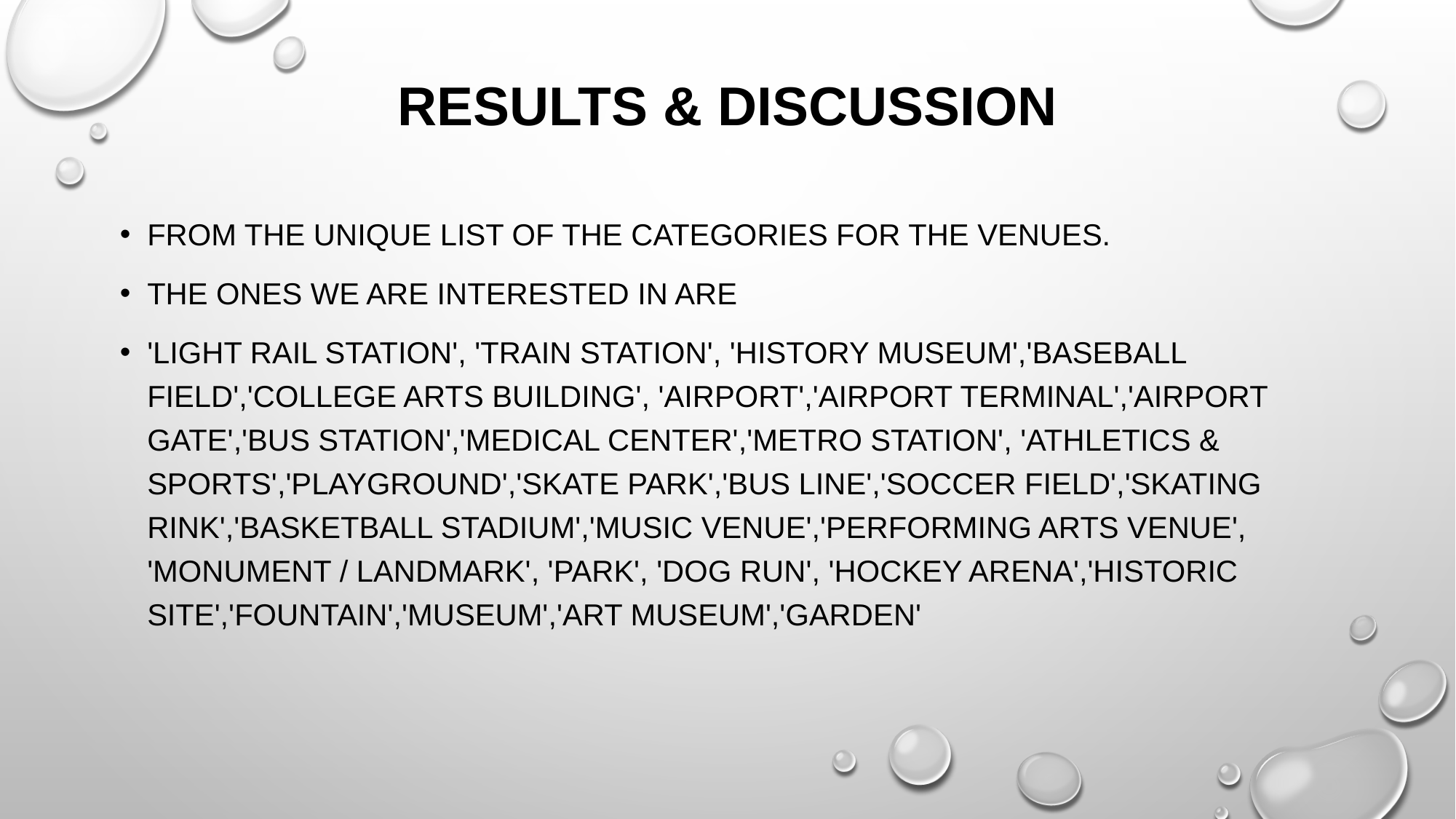

# Results & discussion
From the unique list of the categories for the venues.
The ones we are interested in are
'Light Rail Station', 'Train Station', 'History Museum','Baseball Field','College Arts Building', 'Airport','Airport Terminal','Airport Gate','Bus Station','Medical Center','Metro Station', 'Athletics & Sports','Playground','Skate Park','Bus Line','Soccer Field','Skating Rink','Basketball Stadium','Music Venue','Performing Arts Venue', 'Monument / Landmark', 'Park', 'Dog Run', 'Hockey Arena','Historic Site','Fountain','Museum','Art Museum','Garden'